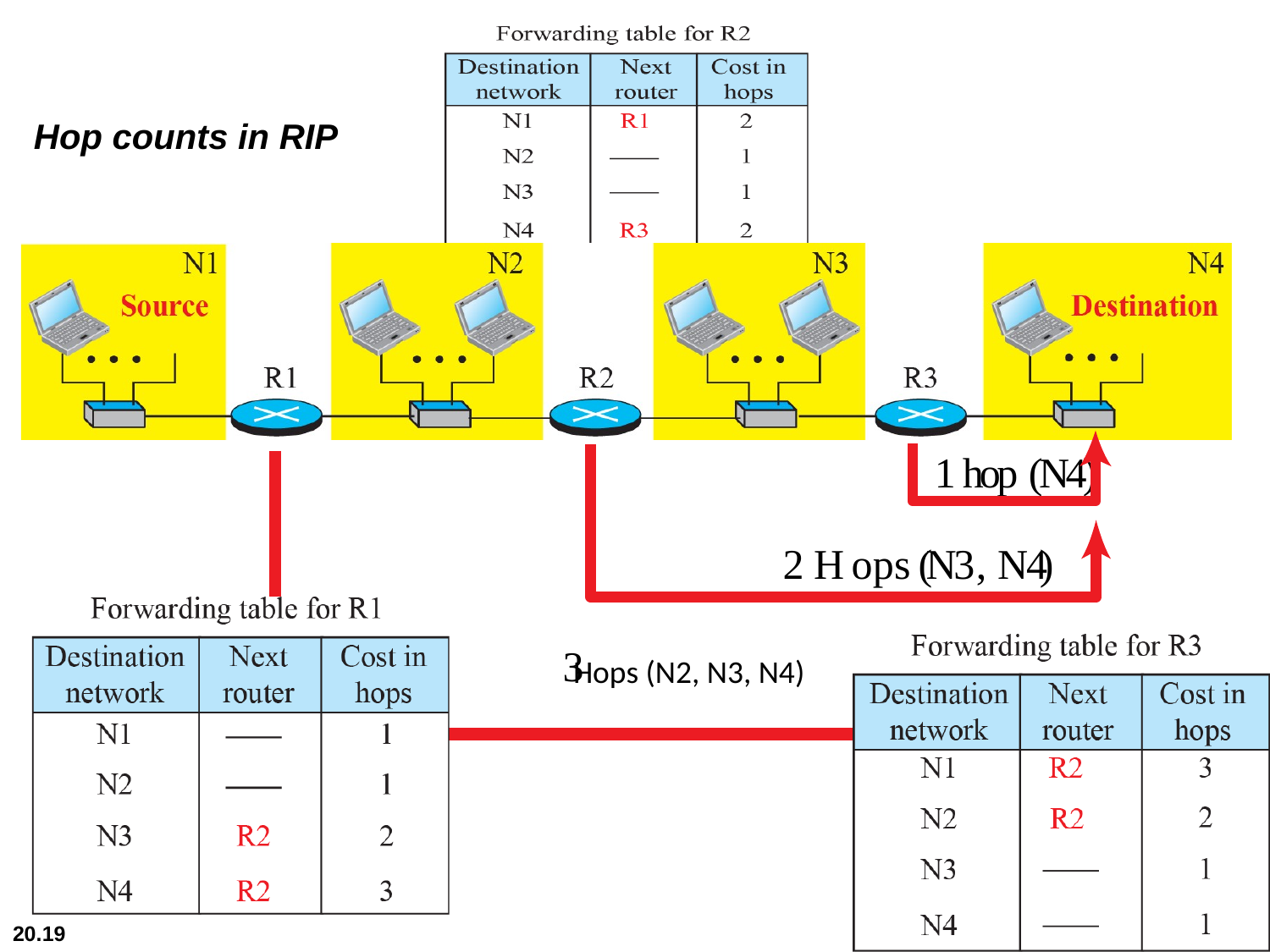

Hop counts in RIP

1 hop (N4)
2   H  o  p  s  (N 3  , N  4)

3

Hops (N2, N3, N4)
20.19